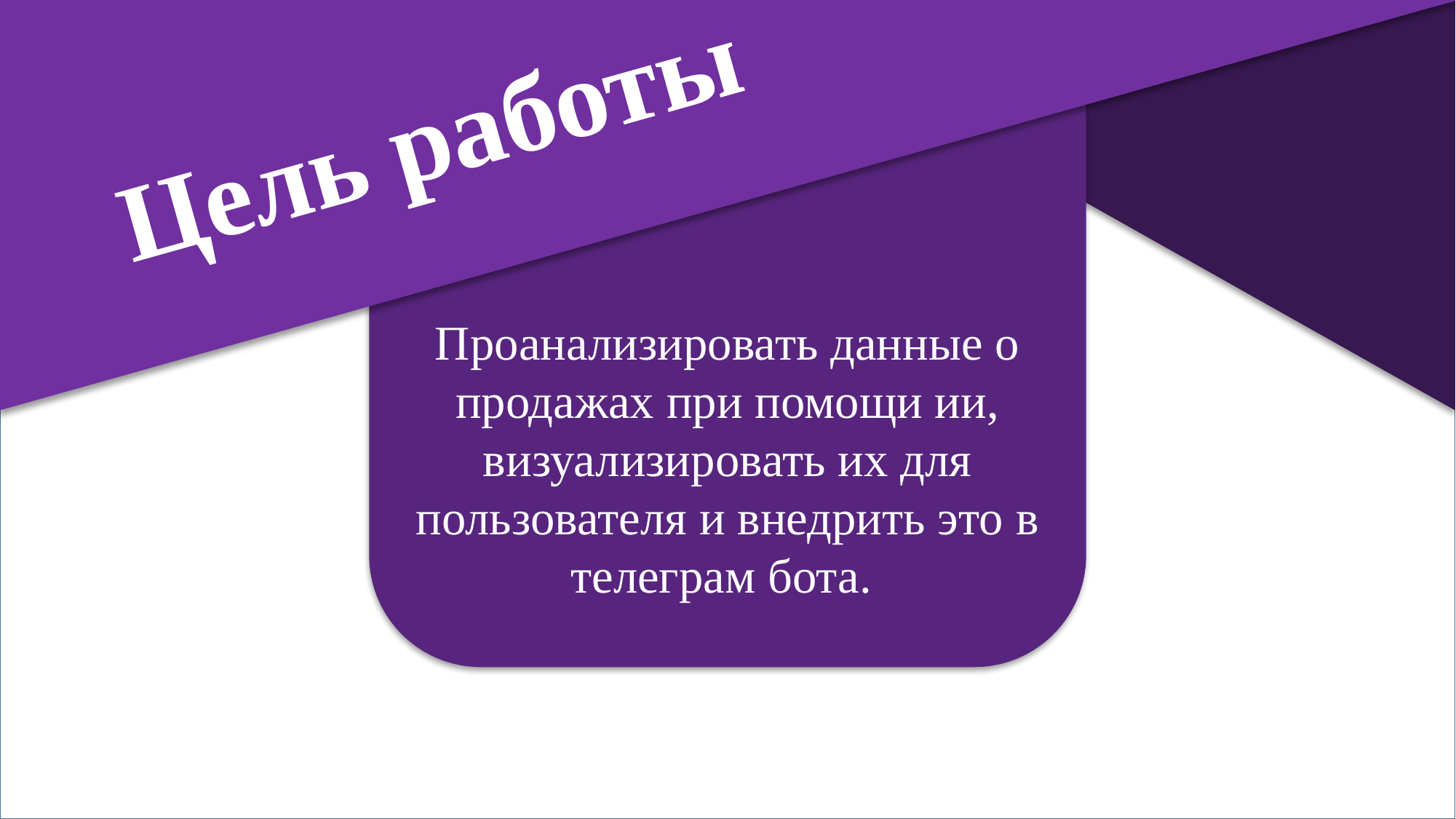

# Цель работы

Проанализировать данные о продажах при помощи ии, визуализировать их для пользователя и внедрить это в телеграм бота.